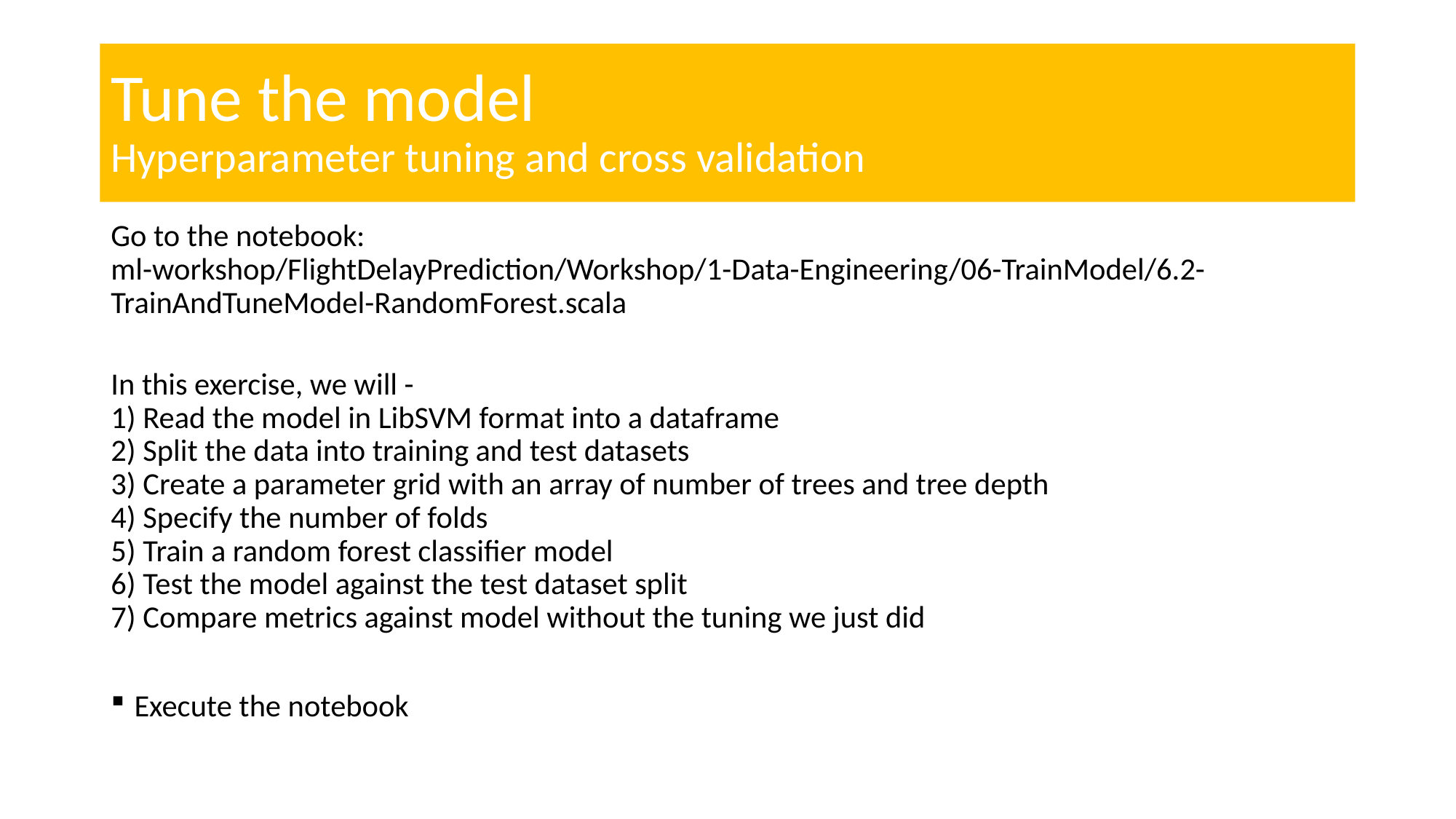

# Tune the model Hyperparameter tuning and cross validation
Go to the notebook:
ml-workshop/FlightDelayPrediction/Workshop/1-Data-Engineering/06-TrainModel/6.2-TrainAndTuneModel-RandomForest.scala
In this exercise, we will -
1) Read the model in LibSVM format into a dataframe
2) Split the data into training and test datasets
3) Create a parameter grid with an array of number of trees and tree depth
4) Specify the number of folds
5) Train a random forest classifier model
6) Test the model against the test dataset split
7) Compare metrics against model without the tuning we just did

Execute the notebook